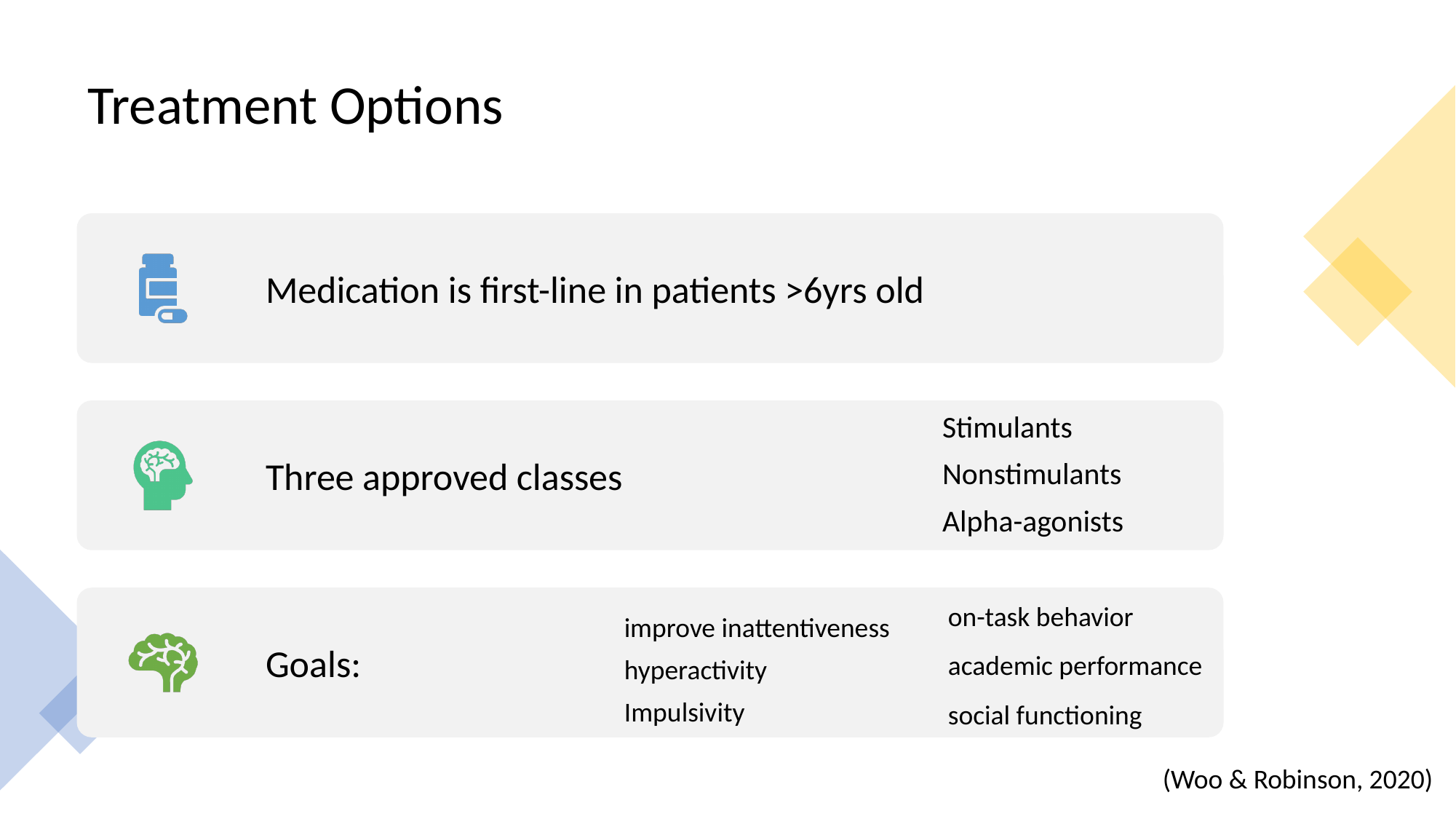

# Treatment Options

Medication is first-line in patients >6yrs old
Three approved classes
Stimulants
Nonstimulants
Alpha-agonists
Goals:
improve inattentiveness
hyperactivity
Impulsivity

on-task behavior
academic performance
social functioning

(Woo & Robinson, 2020)